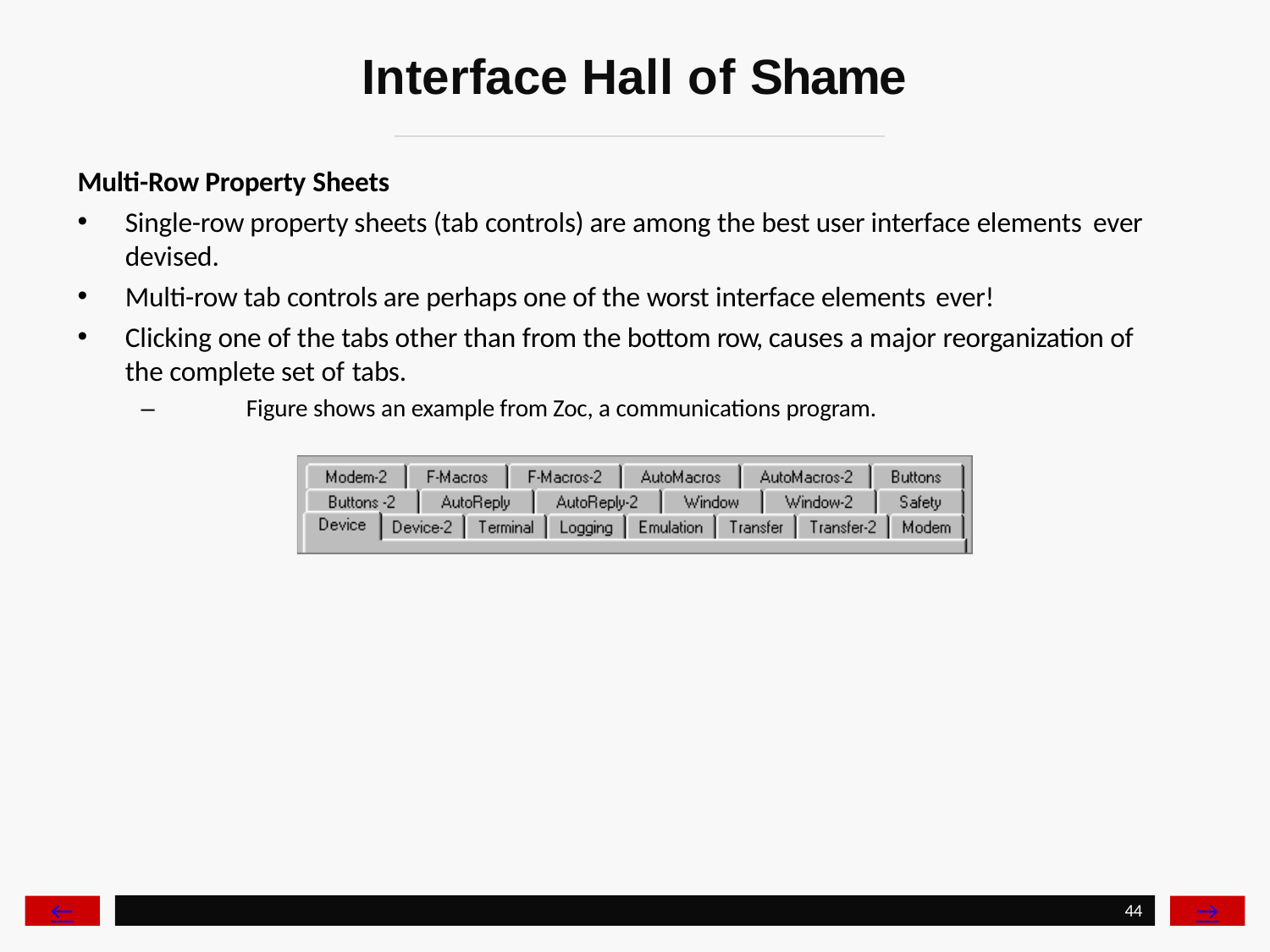

# Interface Hall of Shame
Multi-Row Property Sheets
Single-row property sheets (tab controls) are among the best user interface elements ever
devised.
Multi-row tab controls are perhaps one of the worst interface elements ever!
Clicking one of the tabs other than from the bottom row, causes a major reorganization of  the complete set of tabs.
–	Figure shows an example from Zoc, a communications program.

←
→
44